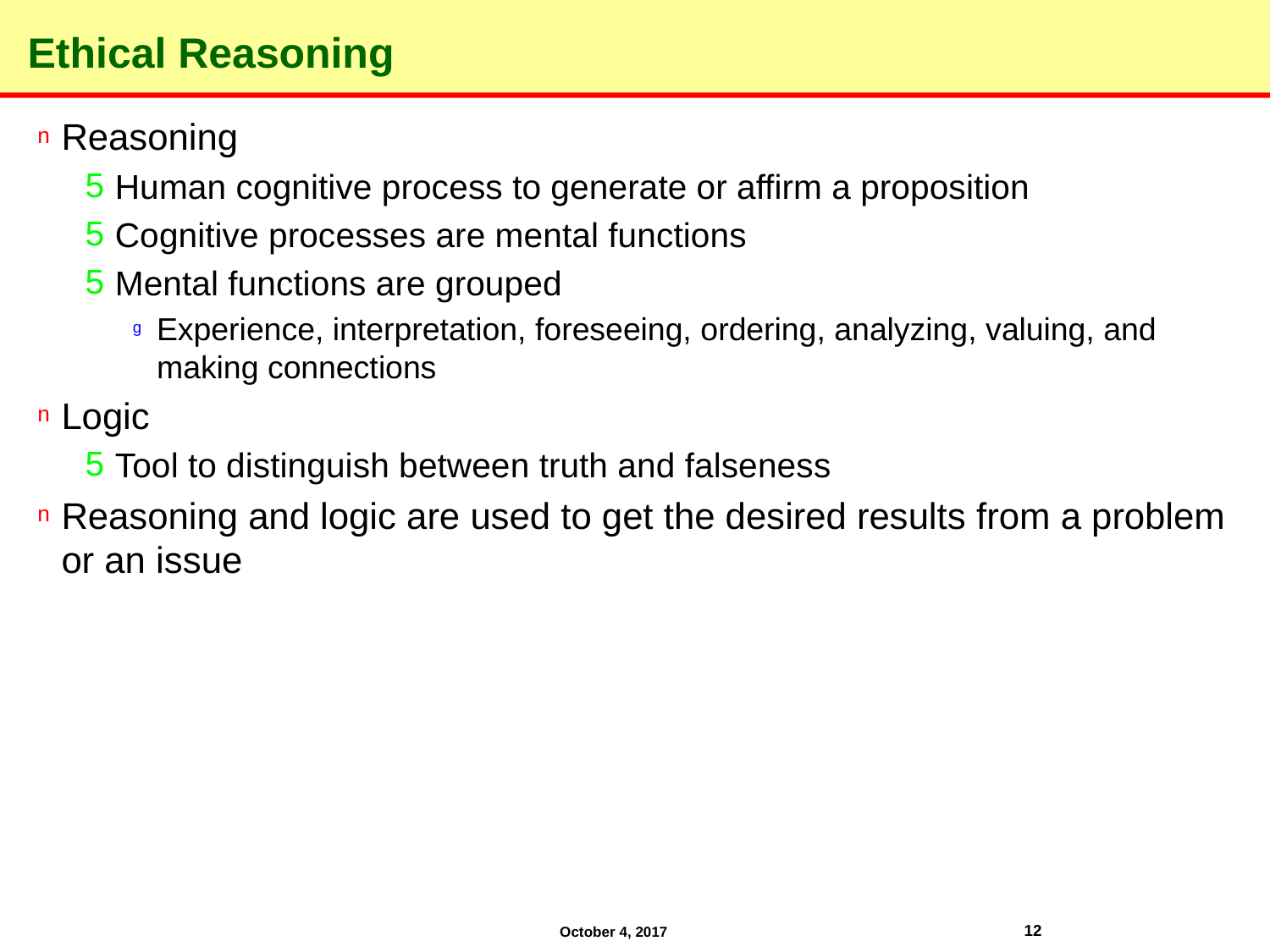

# Ethical Reasoning
Reasoning
Human cognitive process to generate or affirm a proposition
Cognitive processes are mental functions
Mental functions are grouped
Experience, interpretation, foreseeing, ordering, analyzing, valuing, and making connections
Logic
Tool to distinguish between truth and falseness
Reasoning and logic are used to get the desired results from a problem or an issue